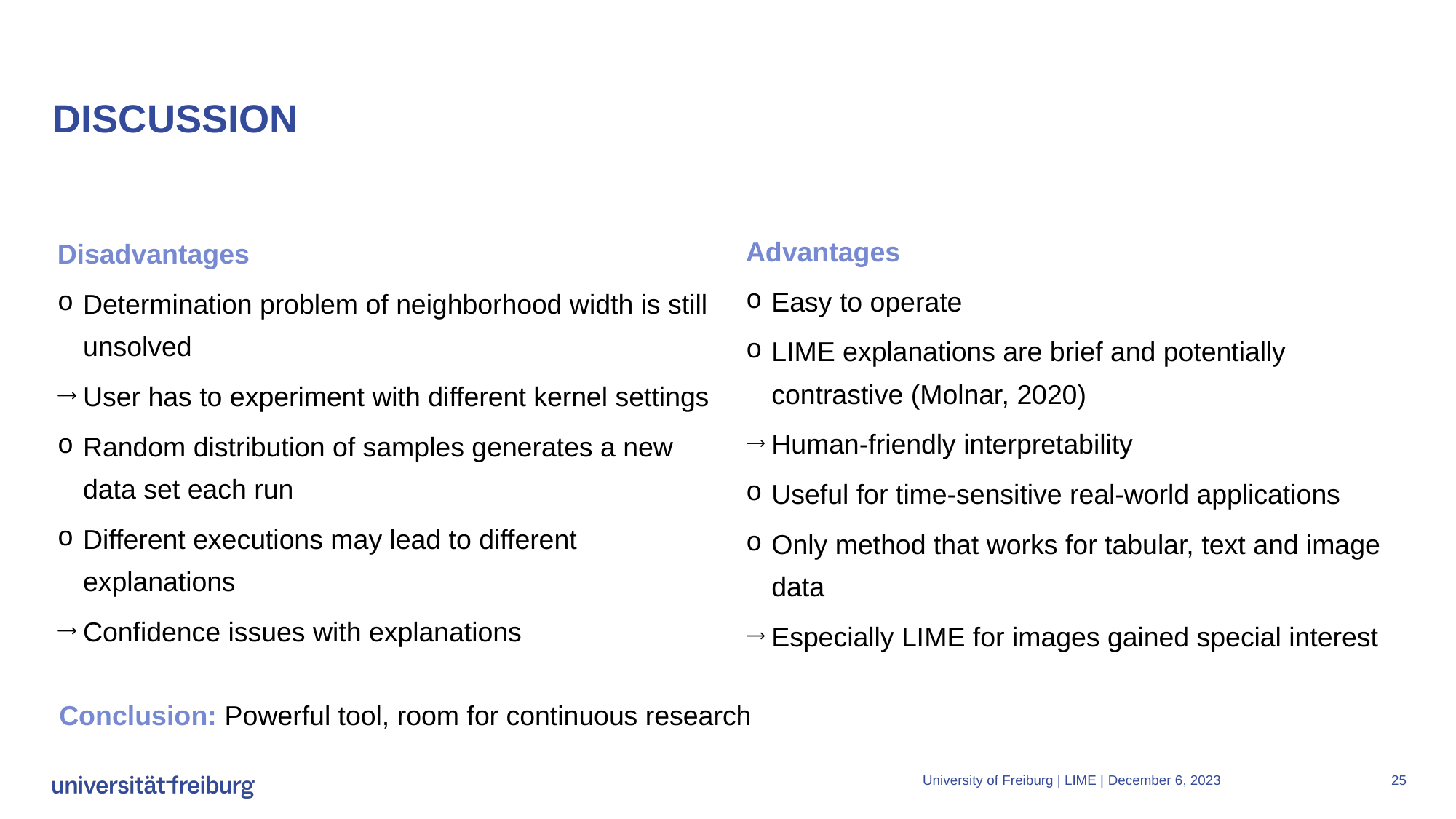

# DISCUSSION

Advantages
Easy to operate
LIME explanations are brief and potentially contrastive (Molnar, 2020)
Human-friendly interpretability
Useful for time-sensitive real-world applications
Only method that works for tabular, text and image data
Especially LIME for images gained special interest

Disadvantages
Determination problem of neighborhood width is still unsolved
User has to experiment with different kernel settings
Random distribution of samples generates a new data set each run
Different executions may lead to different explanations
Confidence issues with explanations
Conclusion: Powerful tool, room for continuous research
University of Freiburg | LIME |
December 6, 2023
25